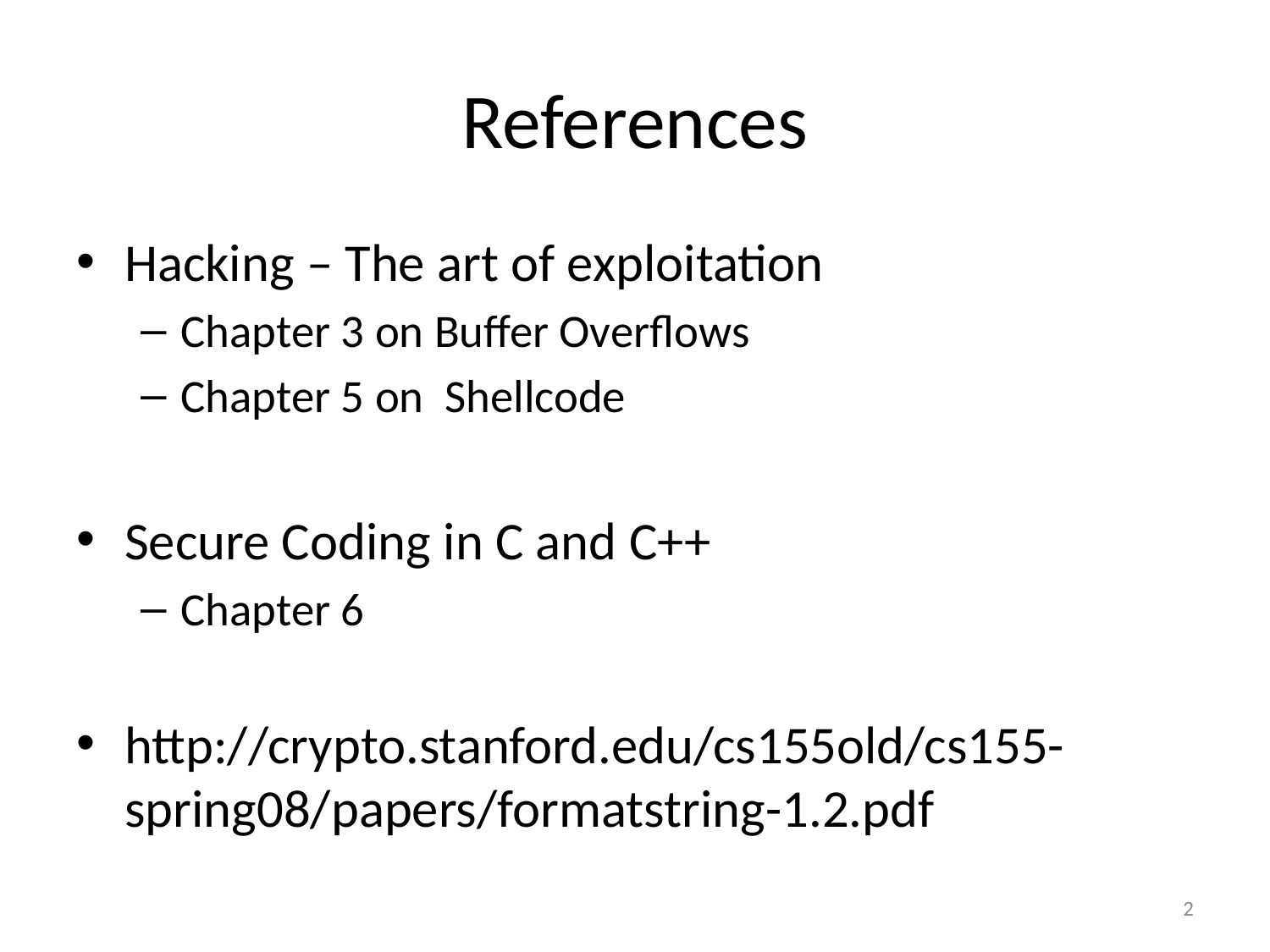

# References
Hacking – The art of exploitation
Chapter 3 on Buffer Overflows
Chapter 5 on  Shellcode

Secure Coding in C and C++
Chapter 6

http://crypto.stanford.edu/cs155old/cs155-spring08/papers/formatstring-1.2.pdf
2